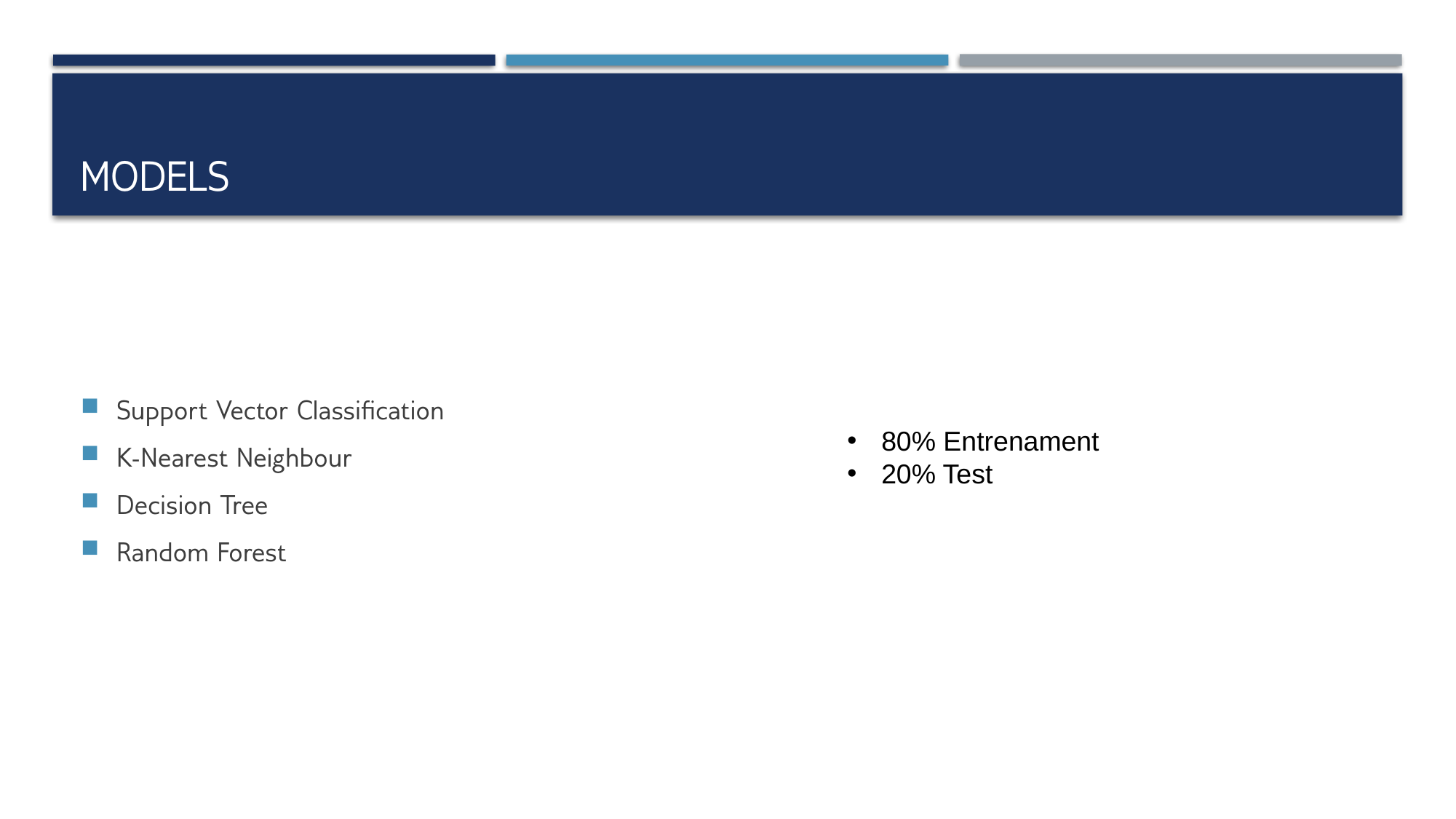

# MODELS
Support Vector Classification
K-Nearest Neighbour
Decision Tree
Random Forest
80% Entrenament
20% Test